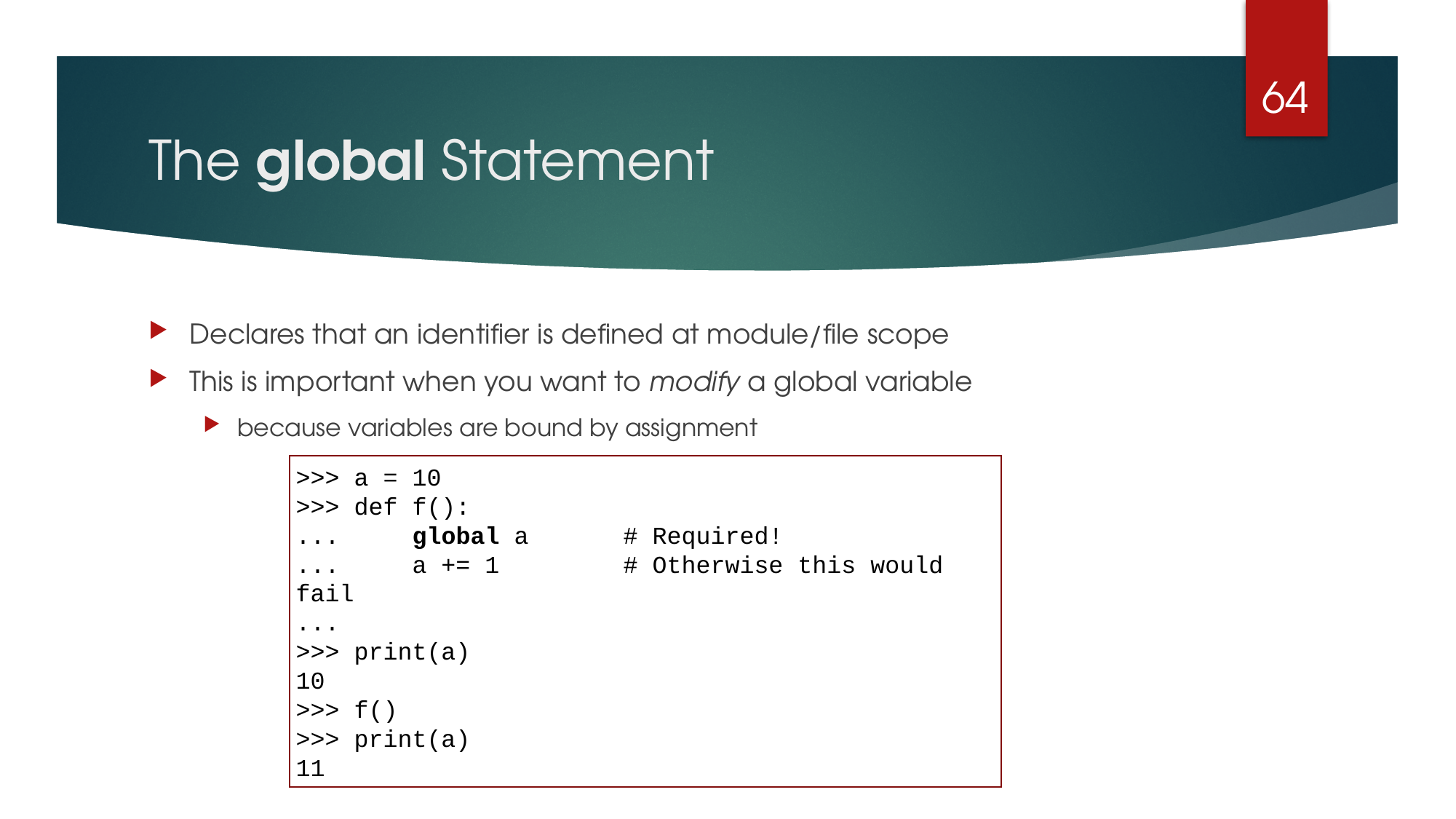

64
# The global Statement
Declares that an identifier is defined at module/file scope
This is important when you want to modify a global variable
because variables are bound by assignment
>>> a = 10
>>> def f():
...     global a	# Required!
...     a += 1		# Otherwise this would fail
...
>>> print(a)
10
>>> f()
>>> print(a)
11